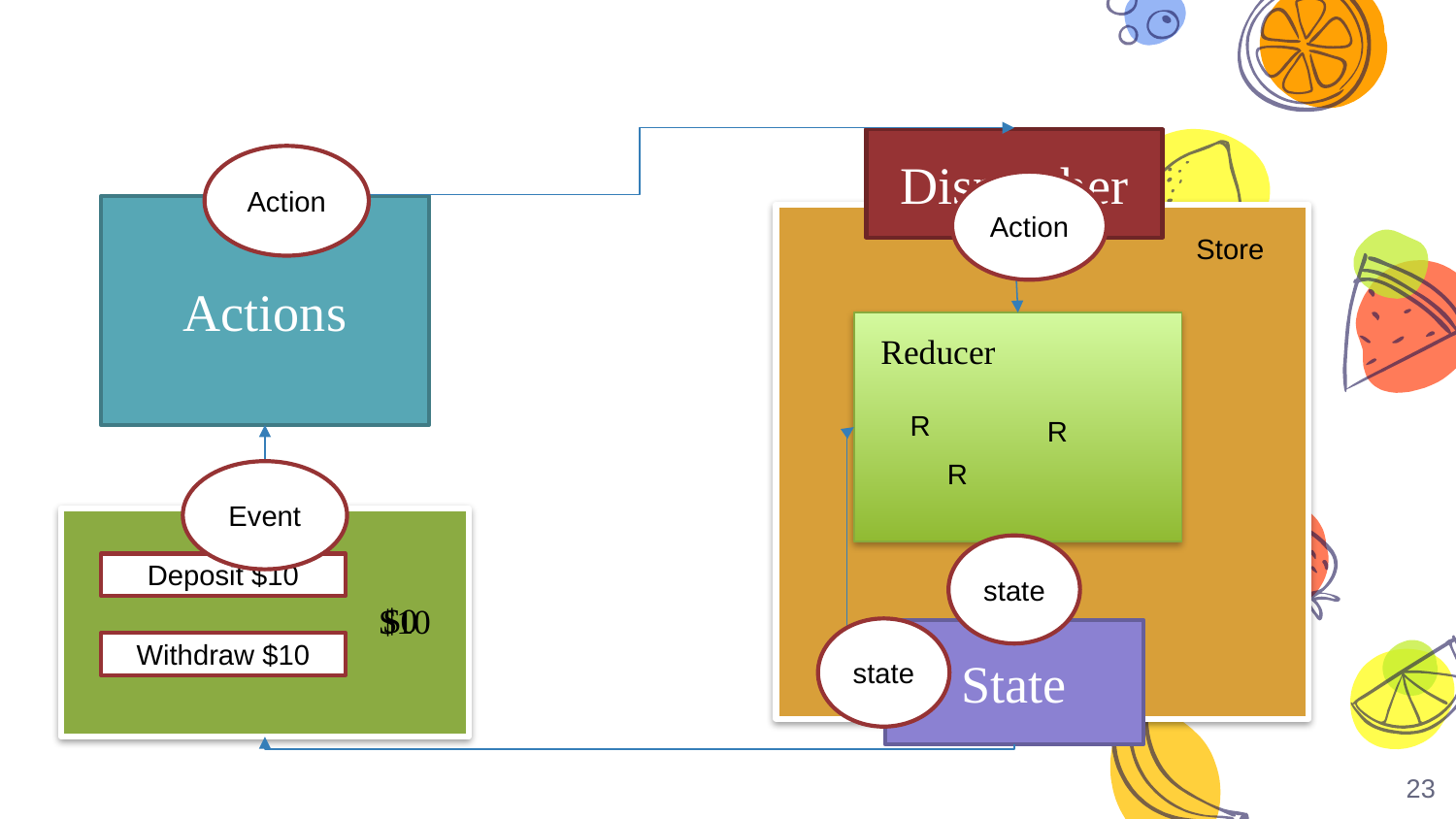

Dispatcher
Action
Action
Actions

Store

Reducer
R
R
R
Event

state
Deposit $10
$0
$10
state
State
Withdraw $10
23